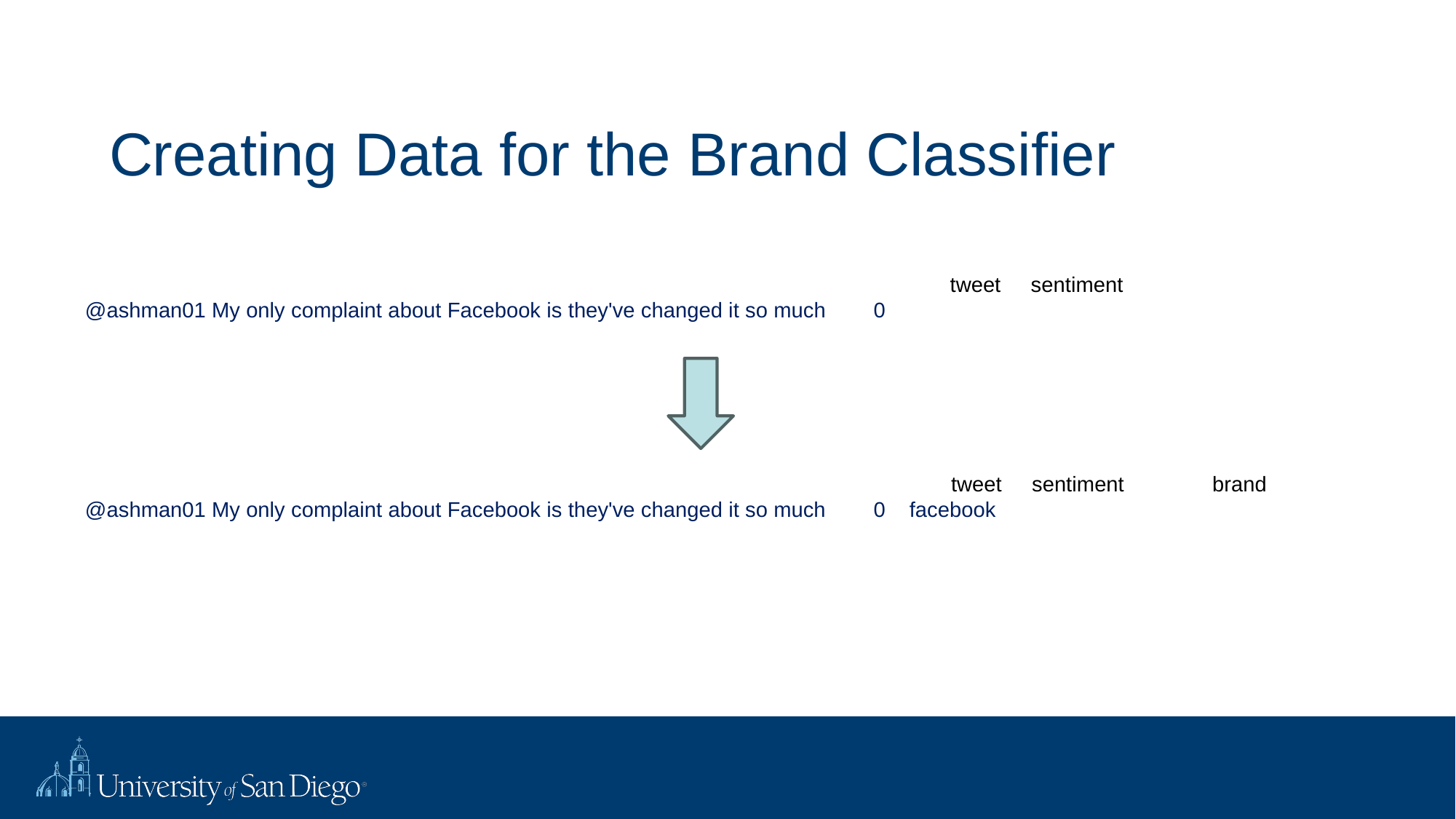

# Creating Data for the Brand Classifier
					   	                                   tweet     sentiment
@ashman01 My only complaint about Facebook is they've changed it so much        0

							                 tweet     sentiment	      brand
@ashman01 My only complaint about Facebook is they've changed it so much        0    facebook